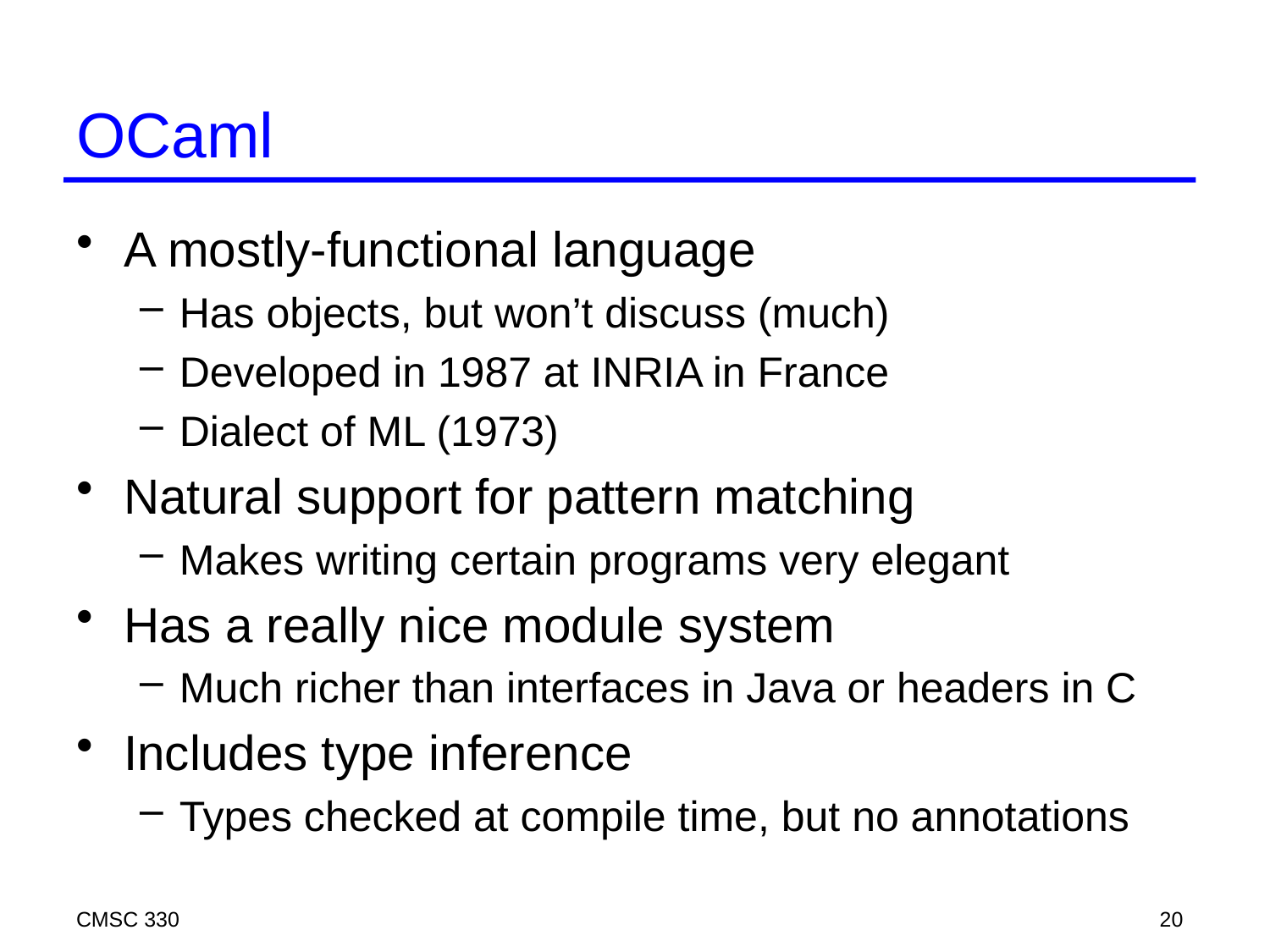

# OCaml
A mostly-functional language
Has objects, but won’t discuss (much)
Developed in 1987 at INRIA in France
Dialect of ML (1973)
Natural support for pattern matching
Makes writing certain programs very elegant
Has a really nice module system
Much richer than interfaces in Java or headers in C
Includes type inference
Types checked at compile time, but no annotations
CMSC 330
20